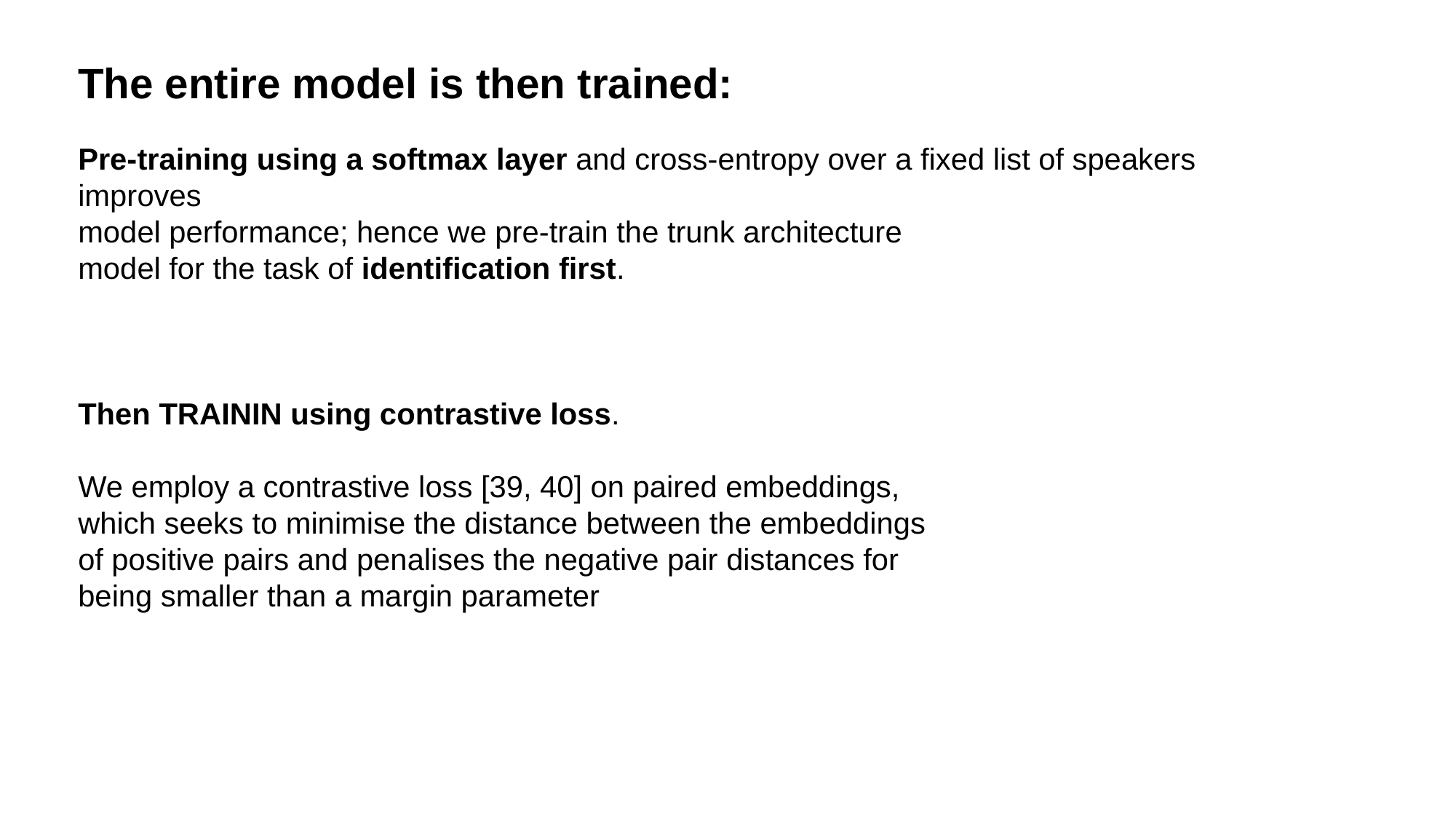

The entire model is then trained:

Pre-training using a softmax layer and cross-entropy over a fixed list of speakers improves
model performance; hence we pre-train the trunk architecture
model for the task of identification first.

Then TRAININ using contrastive loss.

We employ a contrastive loss [39, 40] on paired embeddings,
which seeks to minimise the distance between the embeddings
of positive pairs and penalises the negative pair distances for
being smaller than a margin parameter